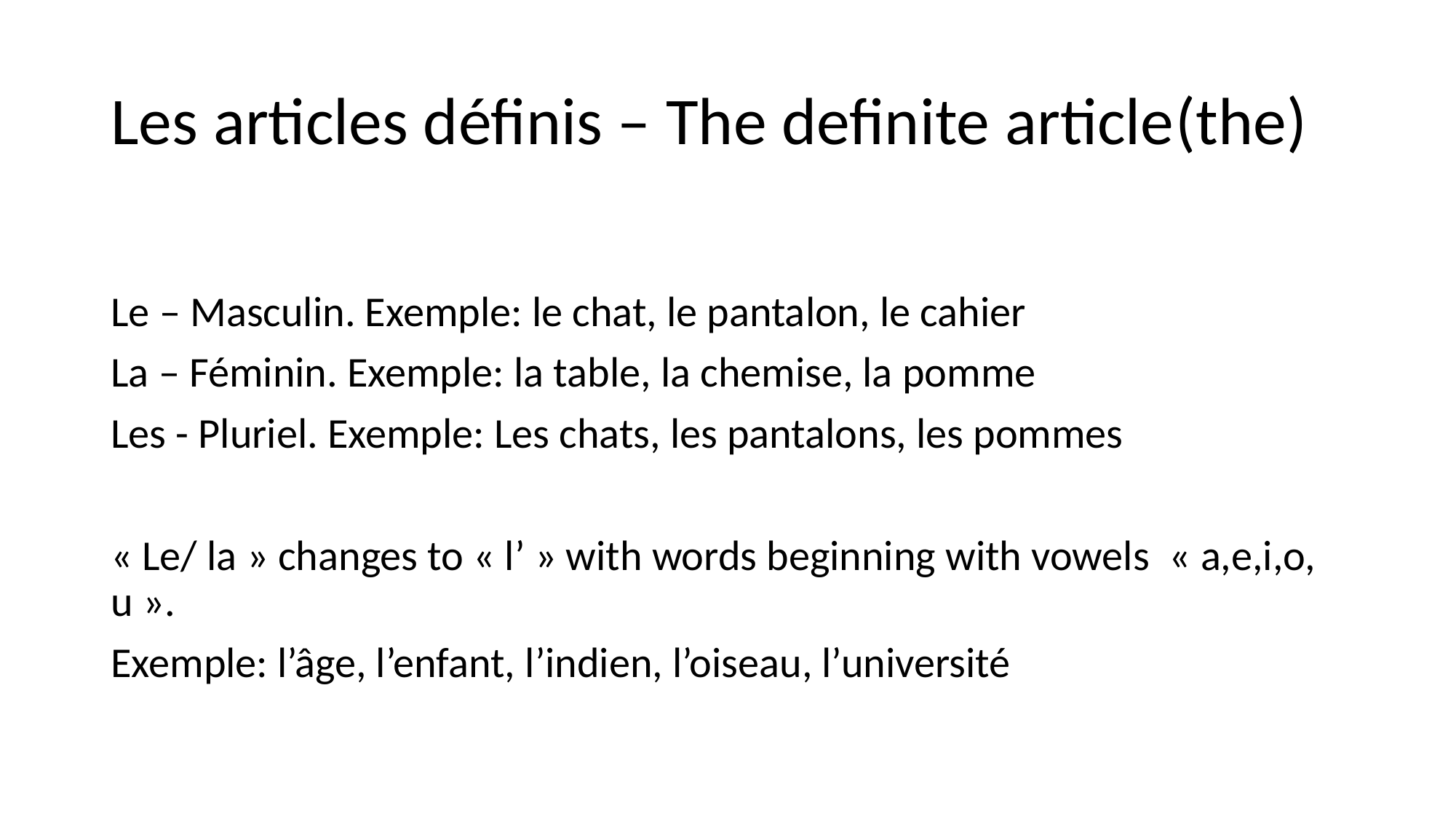

# Les articles définis – The definite article(the)

Le – Masculin. Exemple: le chat, le pantalon, le cahier
La – Féminin. Exemple: la table, la chemise, la pomme
Les - Pluriel. Exemple: Les chats, les pantalons, les pommes

« Le/ la » changes to « l’ » with words beginning with vowels  « a,e,i,o, u ».
Exemple: l’âge, l’enfant, l’indien, l’oiseau, l’université